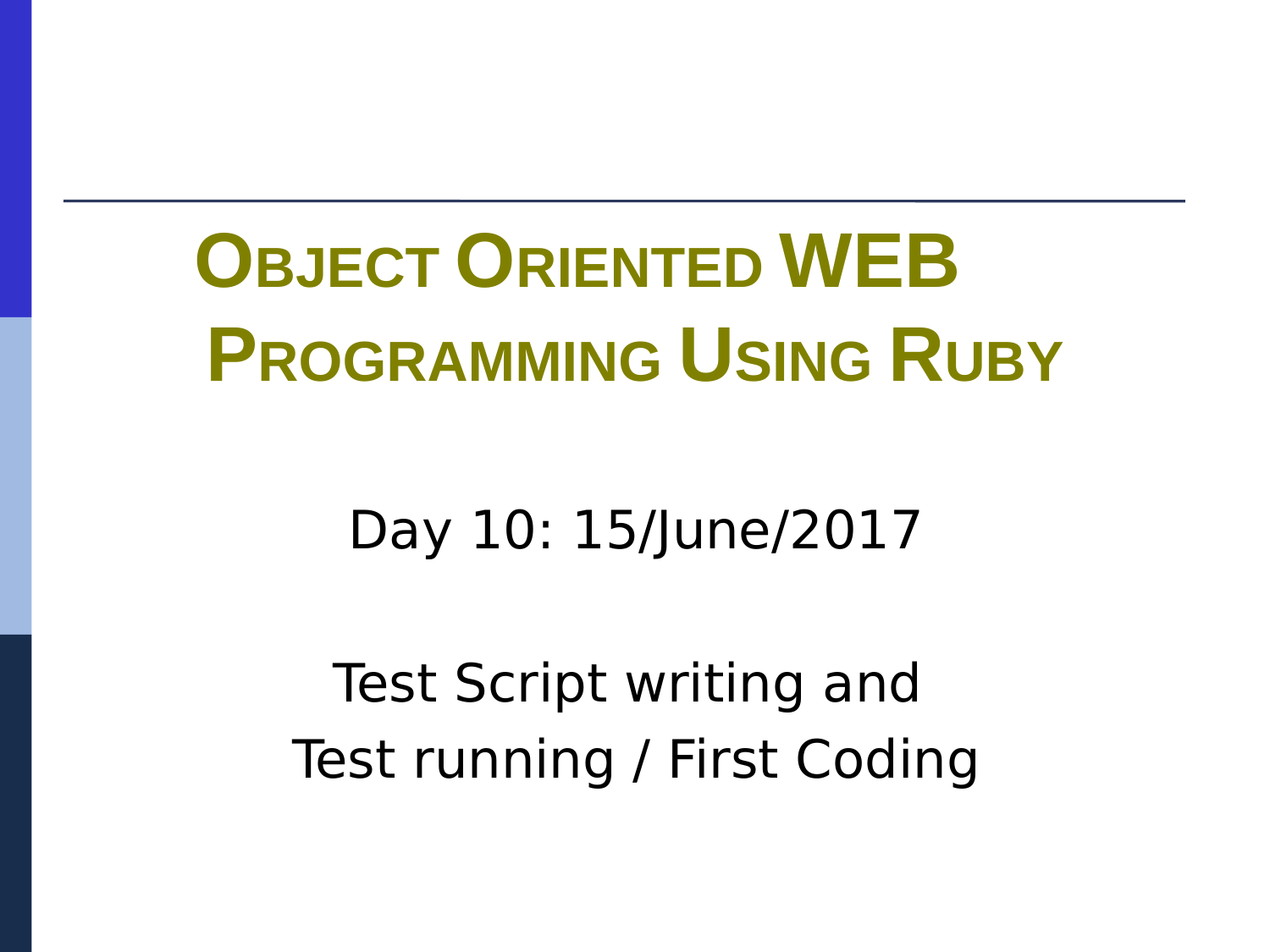

# OBJECT ORIENTED WEB　PROGRAMMING USING RUBY
Day 10: 15/June/2017

Test Script writing and
Test running / First Coding